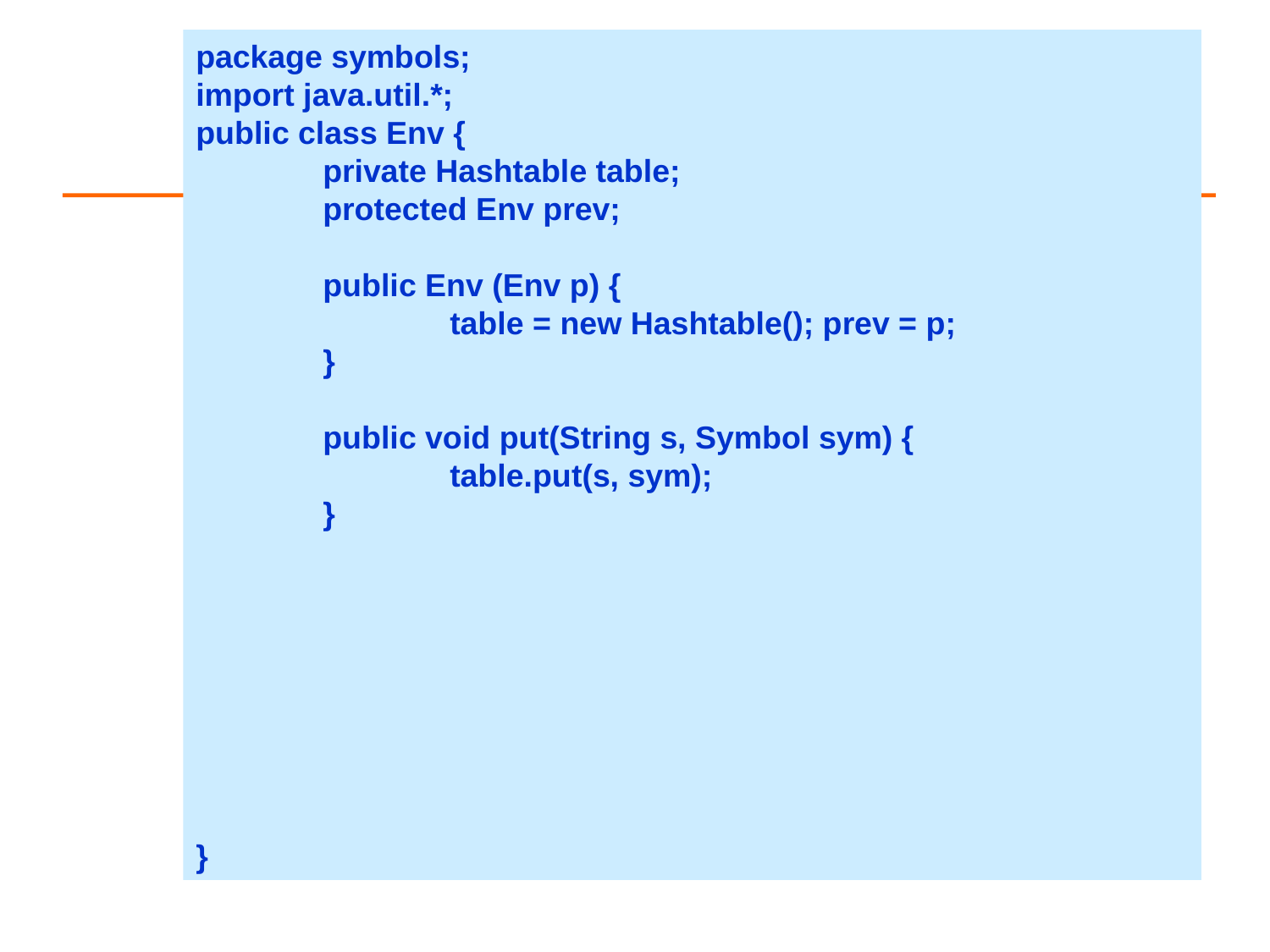

package symbols;
import java.util.*;
public class Env {
	private Hashtable table;
	protected Env prev;

	public Env (Env p) {
		table = new Hashtable(); prev = p;
	}

	public void put(String s, Symbol sym) {
		table.put(s, sym);
	}

	public Symbol get(String s) {
		for(Env e = this; e != null; e = e.prev ) {
			Symbol found = (Symbol)(e.table.get(s));
			if( found != null ) return found;
		}
		return null;
	}
}
#